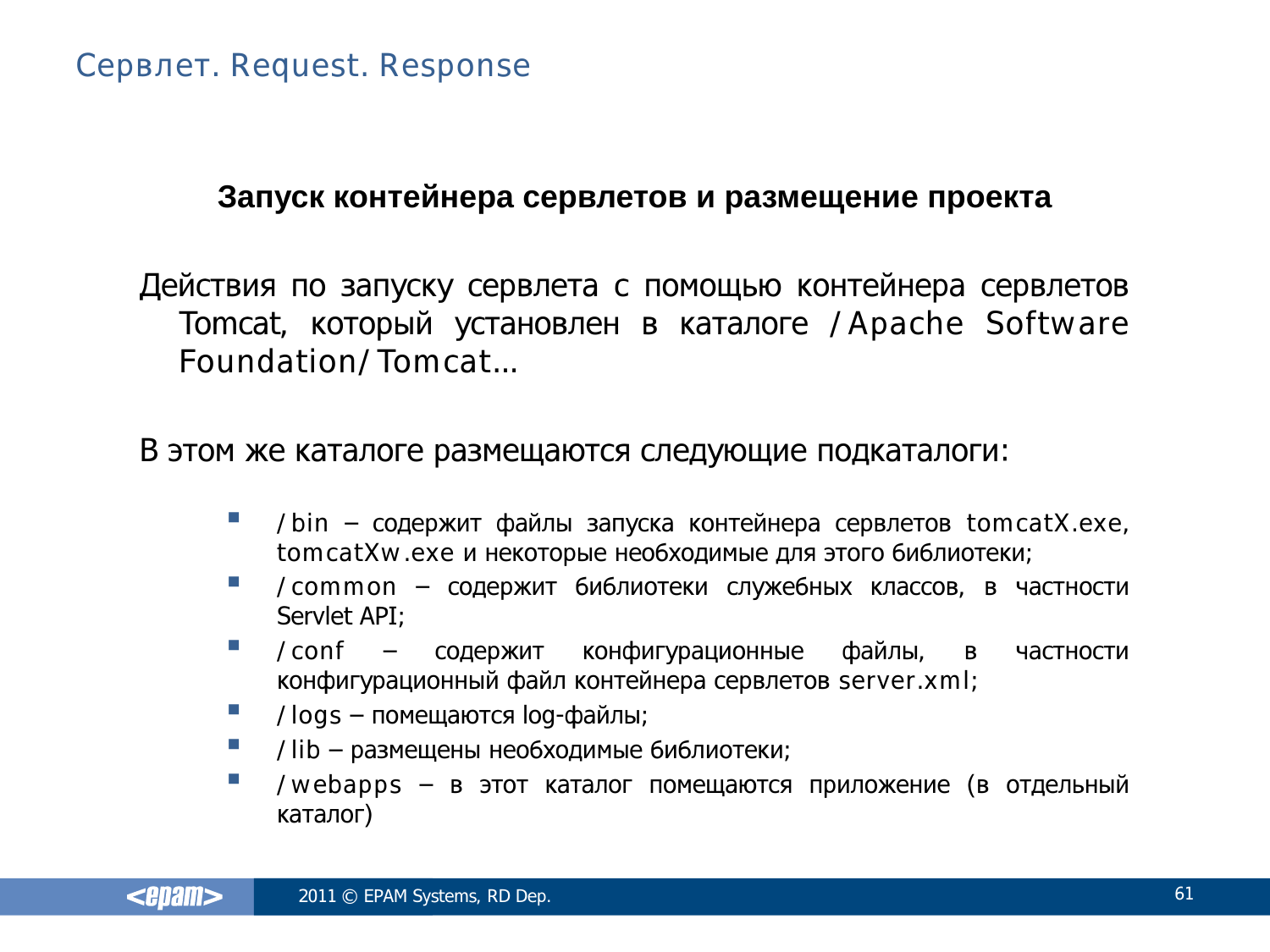

# Сервлет. Request. Response
Запуск контейнера сервлетов и размещение проекта

Действия по запуску сервлета с помощью контейнера сервлетов Tomcat, который установлен в каталоге /Apache Software Foundation/Tomcat…

В этом же каталоге размещаются следующие подкаталоги:

/bin – содержит файлы запуска контейнера сервлетов tomcatX.exe, tomcatXw.exe и некоторые необходимые для этого библиотеки;
/common – содержит библиотеки служебных классов, в частности Servlet API;
/conf – содержит конфигурационные файлы, в частности конфигурационный файл контейнера сервлетов server.xml;
/logs – помещаются log-файлы;
/lib – размещены необходимые библиотеки;
/webapps – в этот каталог помещаются приложение (в отдельный каталог)
61
2011 © EPAM Systems, RD Dep.